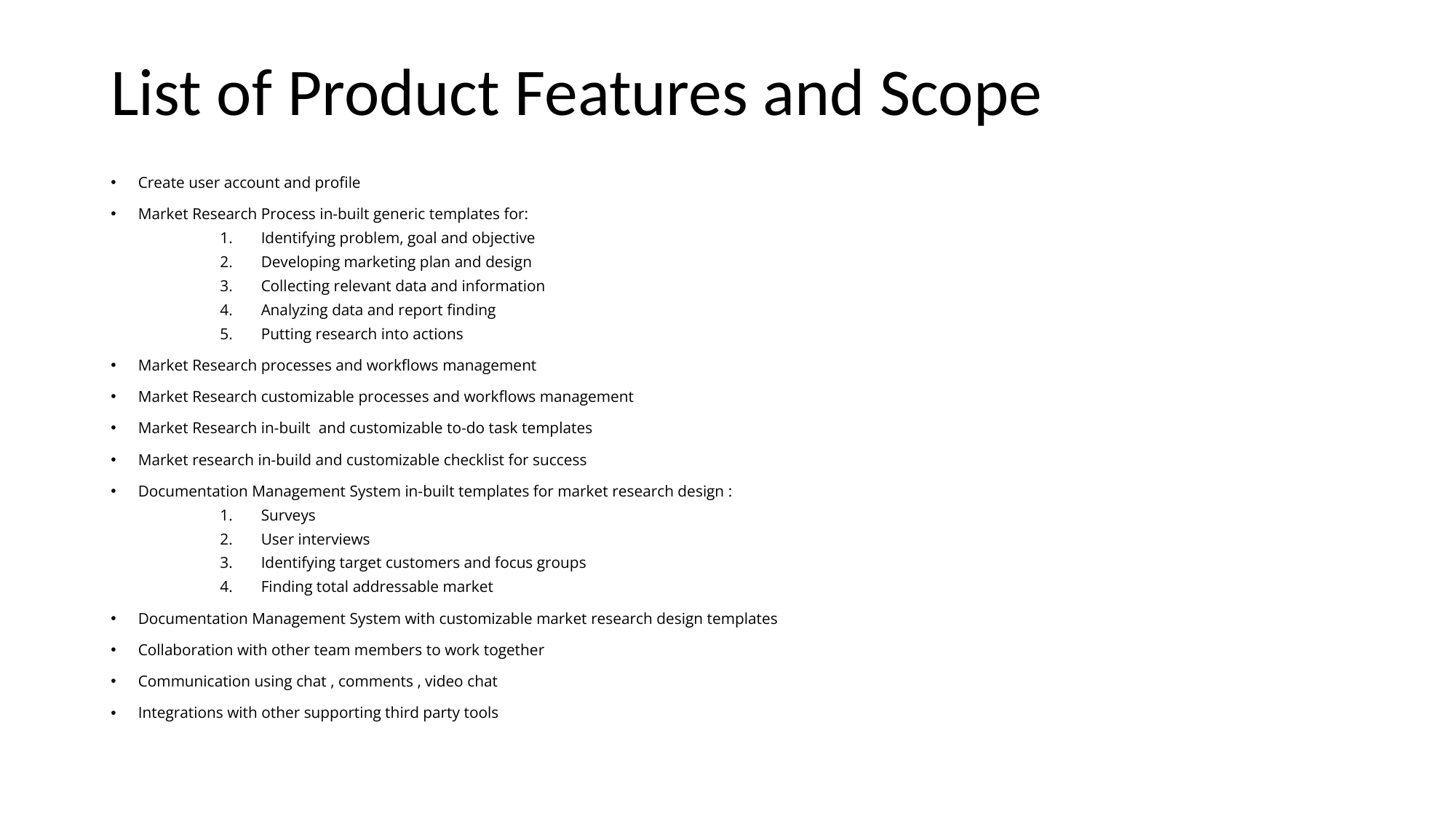

# List of Product Features and Scope
Create user account and profile
Market Research Process in-built generic templates for:
Identifying problem, goal and objective
Developing marketing plan and design
Collecting relevant data and information
Analyzing data and report finding
Putting research into actions
Market Research processes and workflows management
Market Research customizable processes and workflows management
Market Research in-built  and customizable to-do task templates
Market research in-build and customizable checklist for success
Documentation Management System in-built templates for market research design :
Surveys
User interviews
Identifying target customers and focus groups
Finding total addressable market
Documentation Management System with customizable market research design templates
Collaboration with other team members to work together
Communication using chat , comments , video chat
Integrations with other supporting third party tools